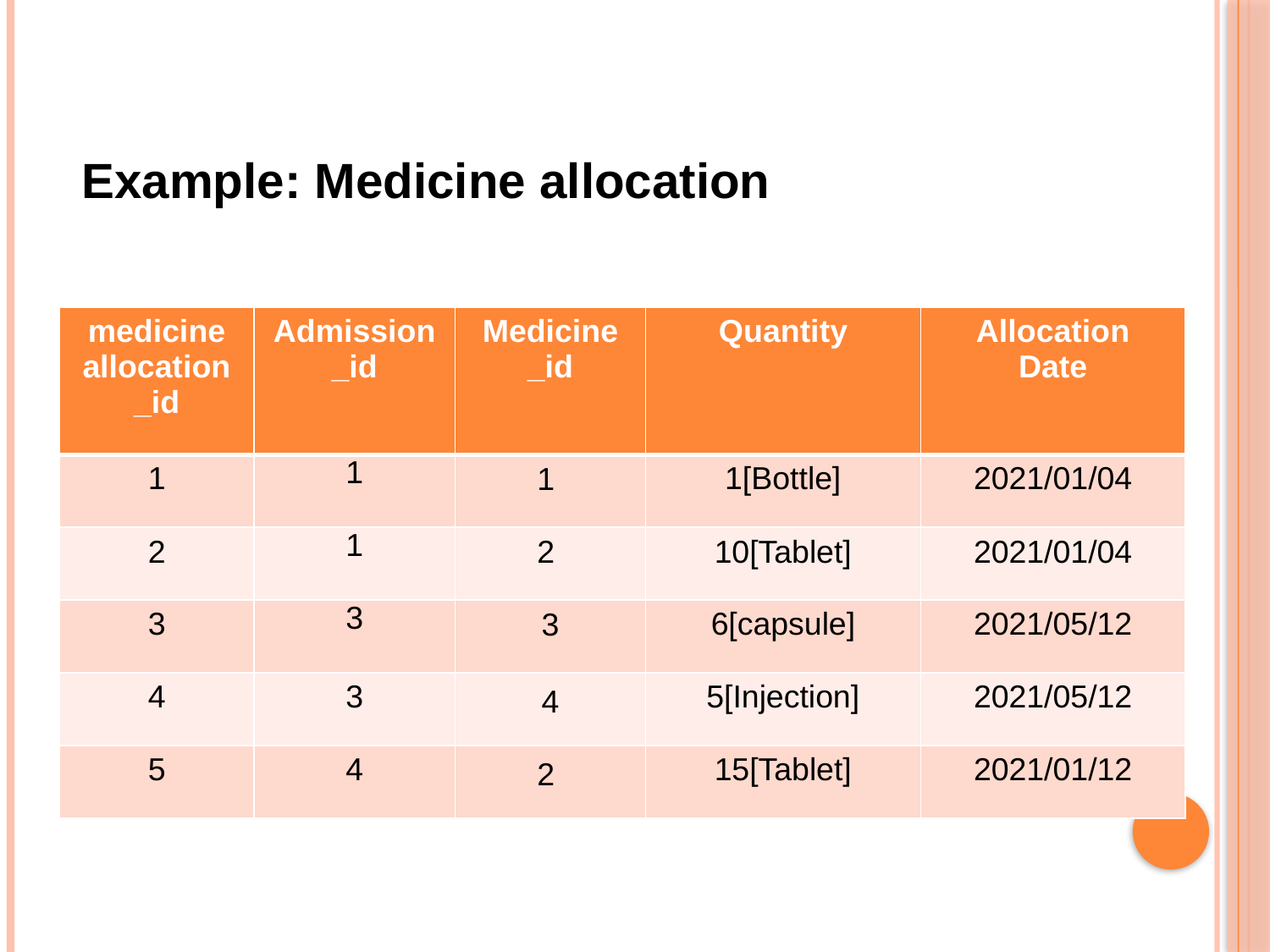

Example: Medicine allocation
| medicine allocation \_id | Admission \_id | Medicine \_id | Quantity | Allocation Date |
| --- | --- | --- | --- | --- |
| 1 | 1 | 1 | 1[Bottle] | 2021/01/04 |
| 2 | 1 | 2 | 10[Tablet] | 2021/01/04 |
| 3 | 3 | 3 | 6[capsule] | 2021/05/12 |
| 4 | 3 | 4 | 5[Injection] | 2021/05/12 |
| 5 | 4 | 2 | 15[Tablet] | 2021/01/12 |